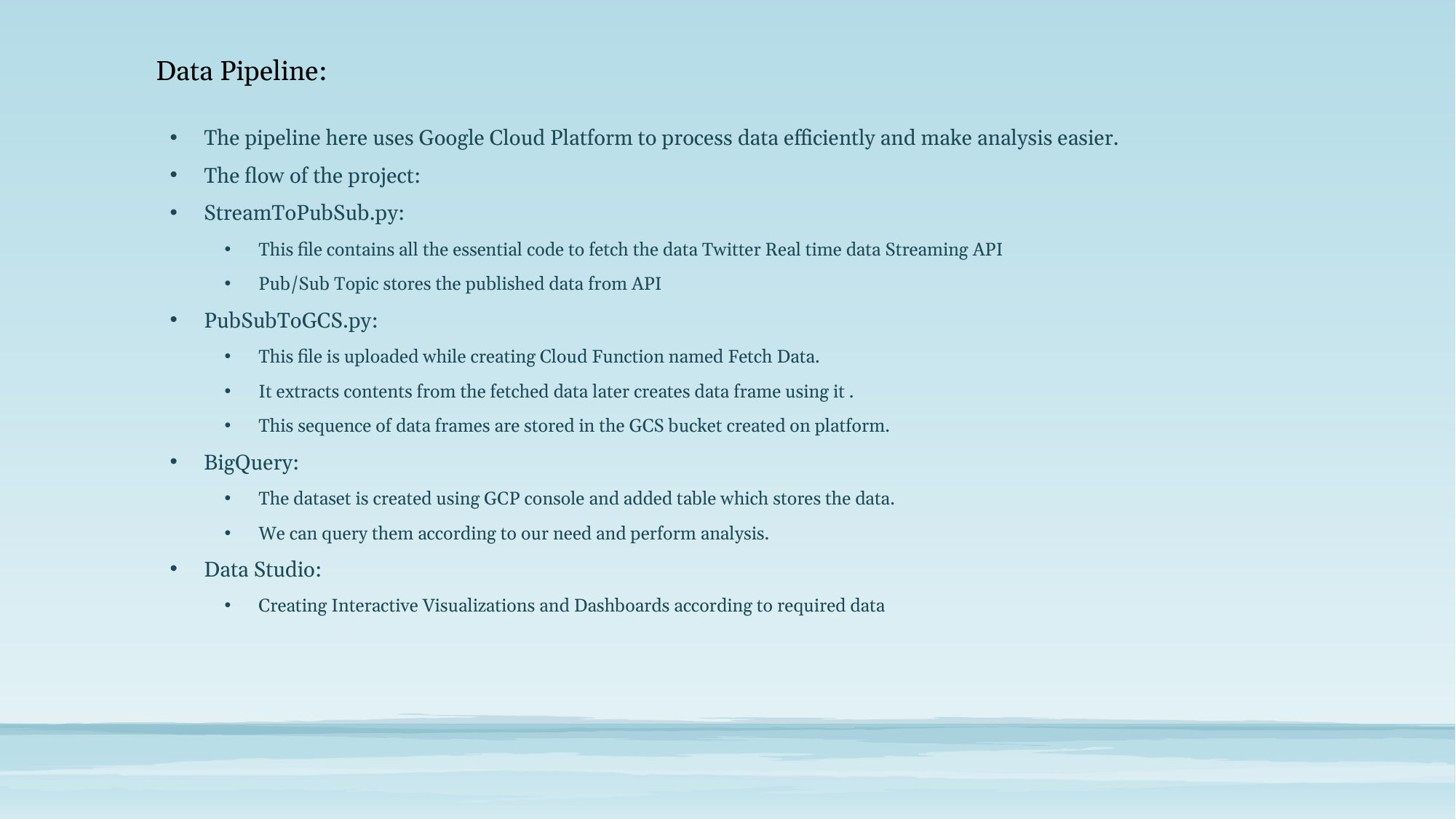

Data Pipeline:
The pipeline here uses Google Cloud Platform to process data efficiently and make analysis easier.
The flow of the project:
StreamToPubSub.py:
This file contains all the essential code to fetch the data Twitter Real time data Streaming API
Pub/Sub Topic stores the published data from API
PubSubToGCS.py:
This file is uploaded while creating Cloud Function named Fetch Data.
It extracts contents from the fetched data later creates data frame using it .
This sequence of data frames are stored in the GCS bucket created on platform.
BigQuery:
The dataset is created using GCP console and added table which stores the data.
We can query them according to our need and perform analysis.
Data Studio:
Creating Interactive Visualizations and Dashboards according to required data